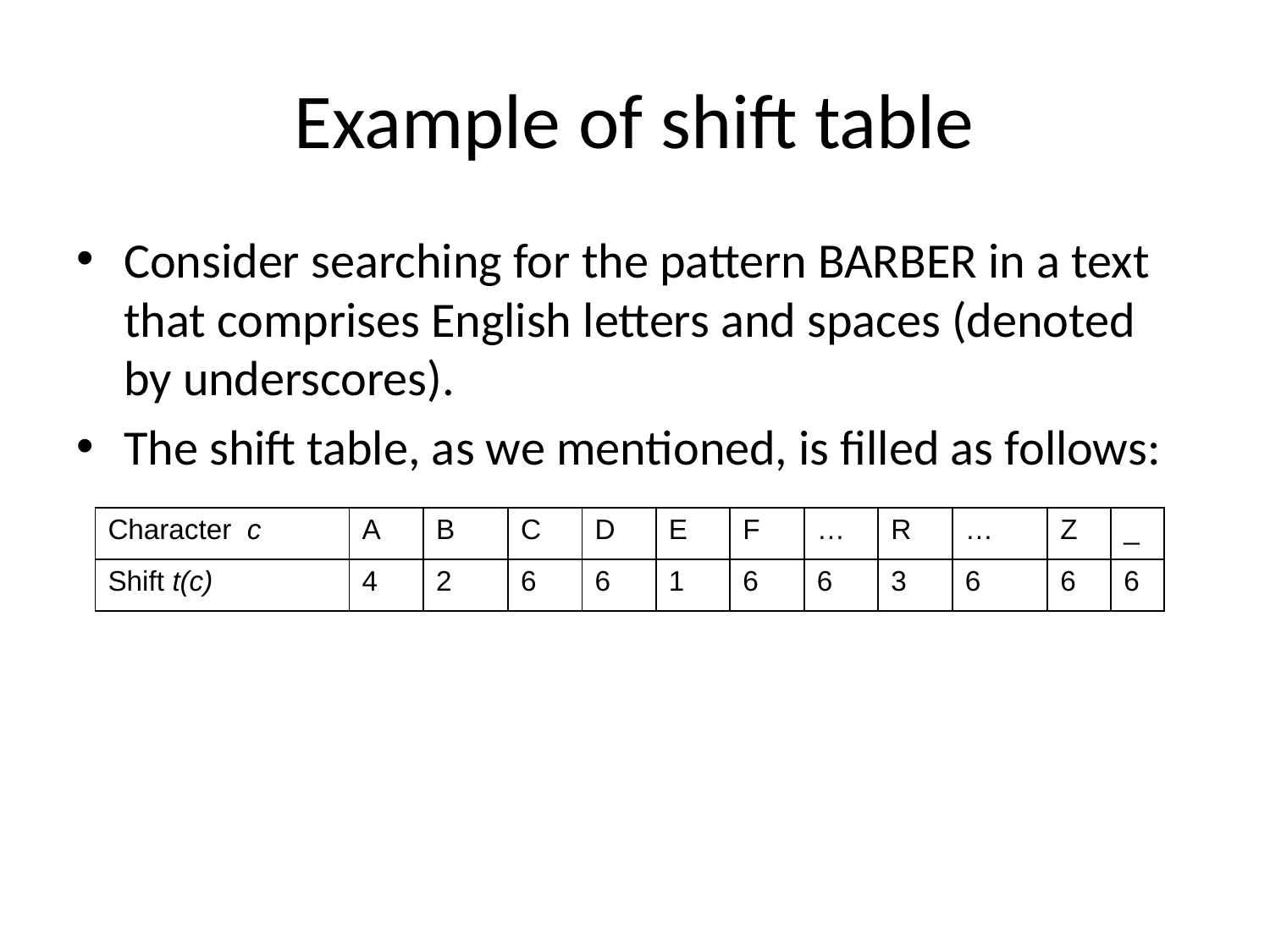

# Example of shift table
Consider searching for the pattern BARBER in a text that comprises English letters and spaces (denoted by underscores).
The shift table, as we mentioned, is filled as follows:
| Character c | A | B | C | D | E | F | … | R | … | Z | \_ |
| --- | --- | --- | --- | --- | --- | --- | --- | --- | --- | --- | --- |
| Shift t(c) | 4 | 2 | 6 | 6 | 1 | 6 | 6 | 3 | 6 | 6 | 6 |